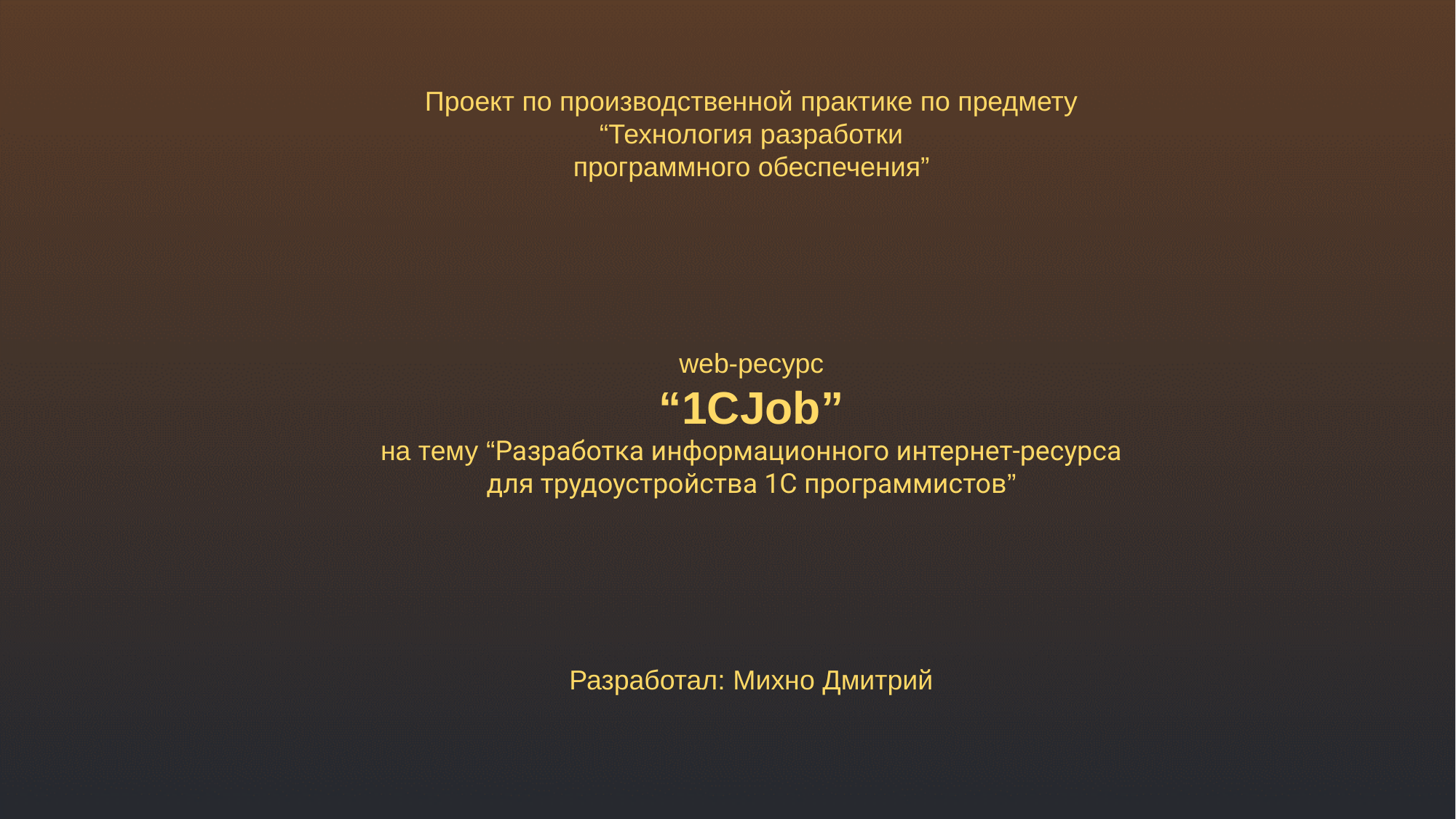

Проект по производственной практике по предмету
“Технология разработки
программного обеспечения”

web-ресурс
“1CJob”
на тему “Разработка информационного интернет-ресурса для трудоустройства 1С программистов”

Разработал: Михно Дмитрий